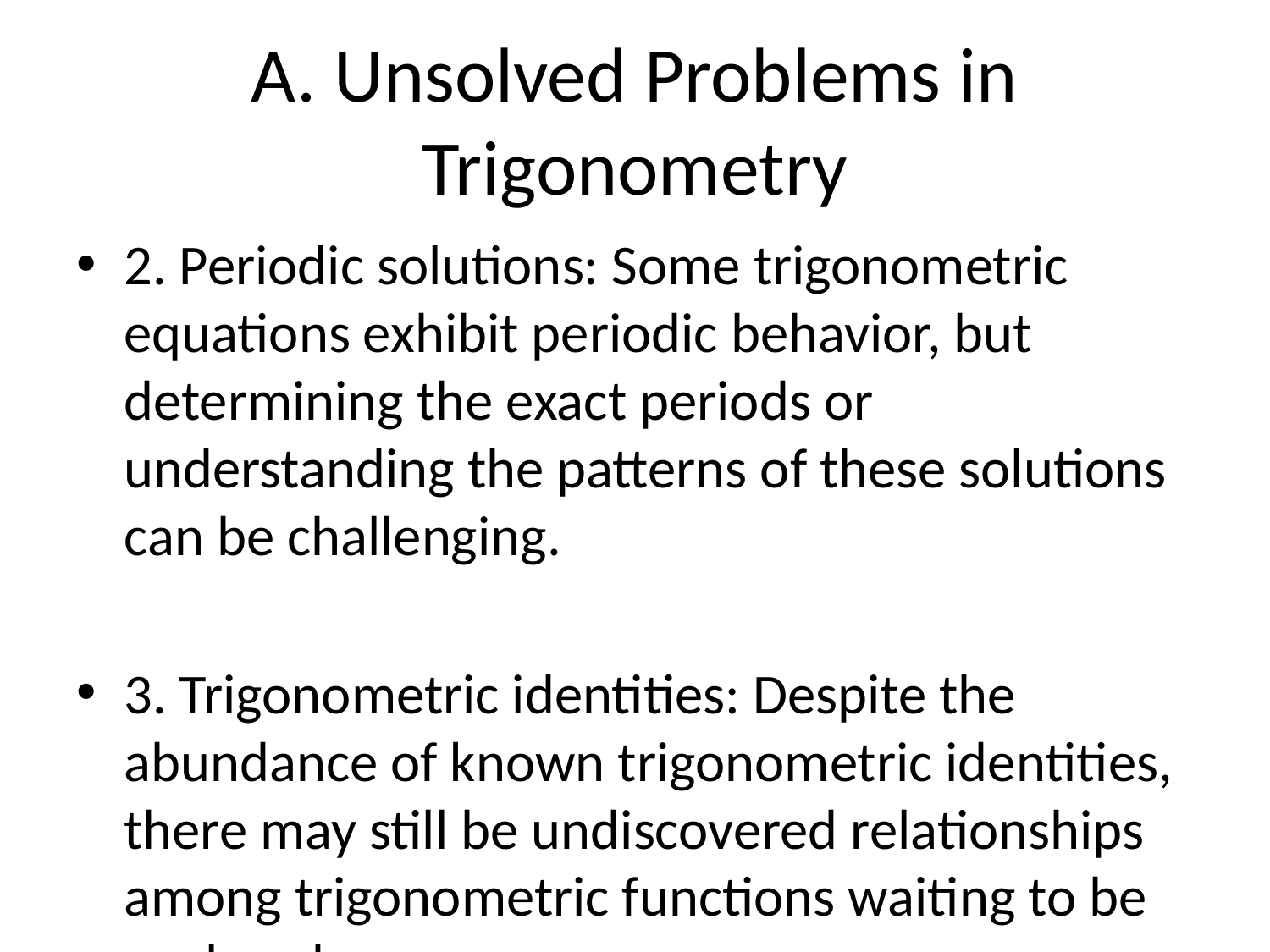

# A. Unsolved Problems in Trigonometry
2. Periodic solutions: Some trigonometric equations exhibit periodic behavior, but determining the exact periods or understanding the patterns of these solutions can be challenging.

3. Trigonometric identities: Despite the abundance of known trigonometric identities, there may still be undiscovered relationships among trigonometric functions waiting to be explored.

4. Transcendental trigonometric equations: Equations involving transcendental functions (functions that cannot be expressed as finite combinations of algebraic functions) and trigonometric functions pose interesting challenges in terms of solving or analyzing their properties.